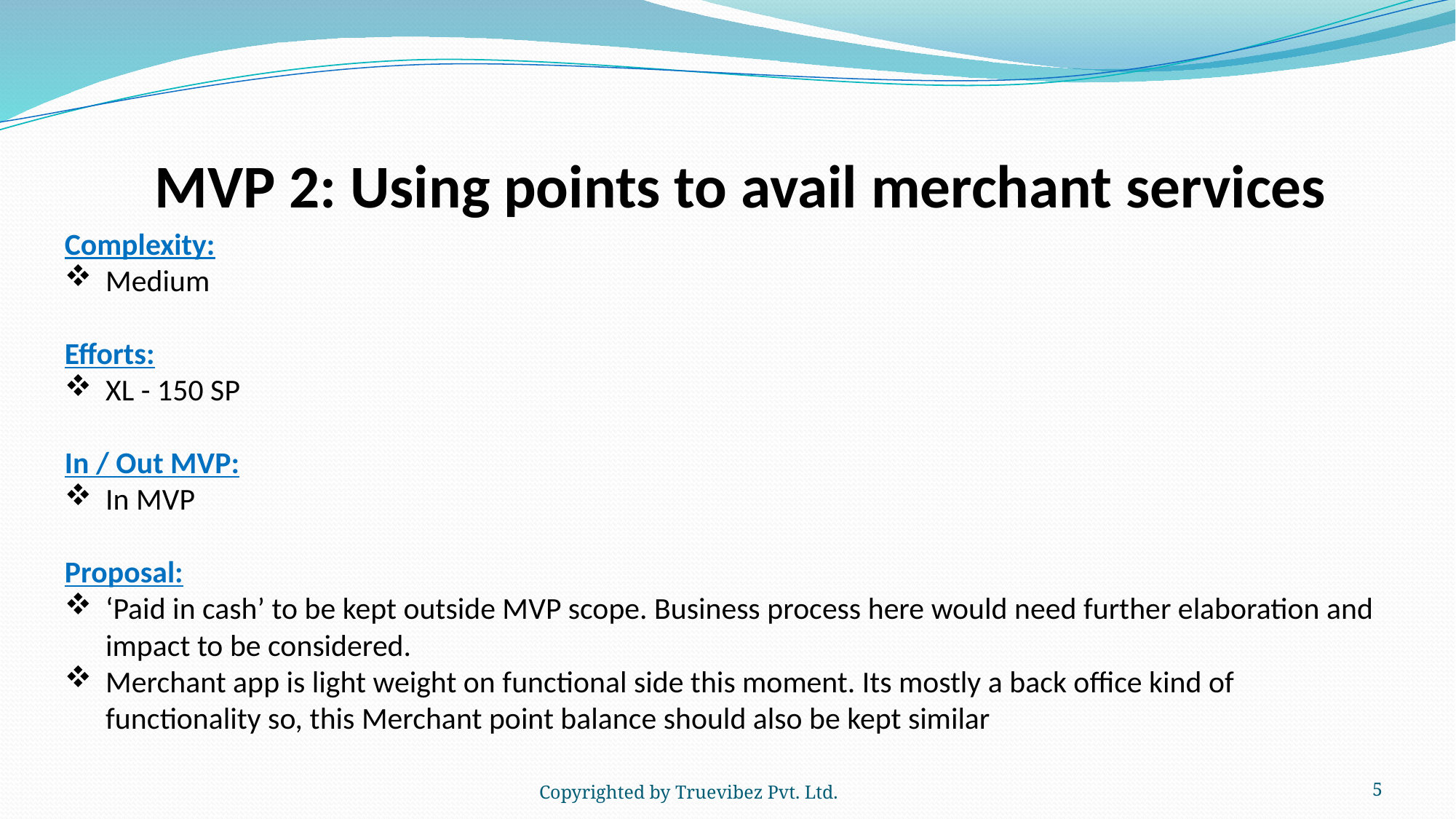

MVP 2: Using points to avail merchant services
Complexity:
Medium

Efforts:
XL - 150 SP

In / Out MVP:
In MVP

Proposal:
‘Paid in cash’ to be kept outside MVP scope. Business process here would need further elaboration and impact to be considered.
Merchant app is light weight on functional side this moment. Its mostly a back office kind of functionality so, this Merchant point balance should also be kept similar

Copyrighted by Truevibez Pvt. Ltd.
5